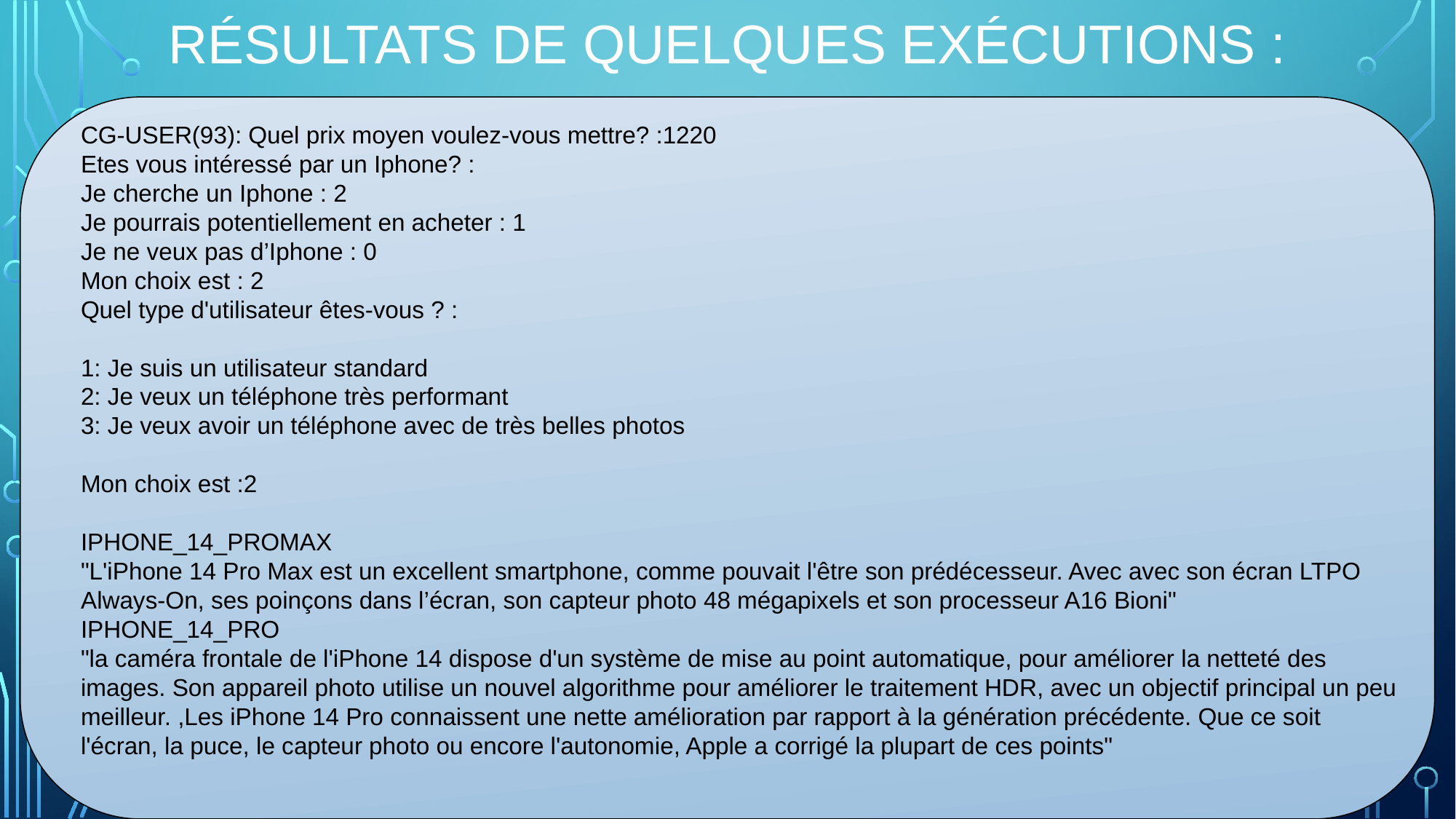

# Résultats de quelques exécutions :

CG-USER(93): Quel prix moyen voulez-vous mettre? :1220
Etes vous intéressé par un Iphone? :
Je cherche un Iphone : 2
Je pourrais potentiellement en acheter : 1
Je ne veux pas d’Iphone : 0
Mon choix est : 2
Quel type d'utilisateur êtes-vous ? :

1: Je suis un utilisateur standard
2: Je veux un téléphone très performant
3: Je veux avoir un téléphone avec de très belles photos

Mon choix est :2

IPHONE_14_PROMAX
"L'iPhone 14 Pro Max est un excellent smartphone, comme pouvait l'être son prédécesseur. Avec avec son écran LTPO Always-On, ses poinçons dans l’écran, son capteur photo 48 mégapixels et son processeur A16 Bioni"
IPHONE_14_PRO
"la caméra frontale de l'iPhone 14 dispose d'un système de mise au point automatique, pour améliorer la netteté des images. Son appareil photo utilise un nouvel algorithme pour améliorer le traitement HDR, avec un objectif principal un peu meilleur. ,Les iPhone 14 Pro connaissent une nette amélioration par rapport à la génération précédente. Que ce soit l'écran, la puce, le capteur photo ou encore l'autonomie, Apple a corrigé la plupart de ces points"